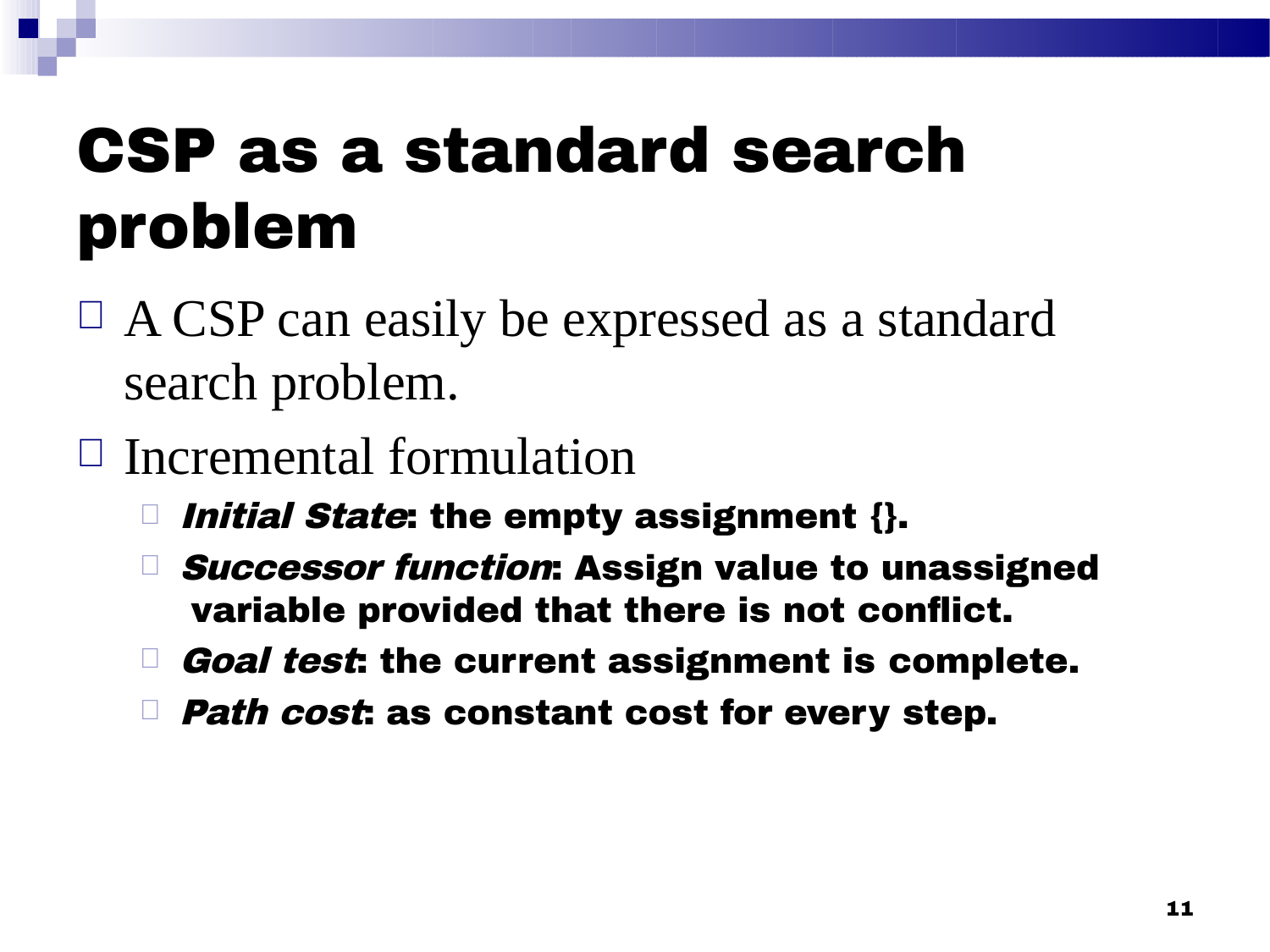

# CSP as a standard search  problem
A CSP can easily be expressed as a standard search problem.
Incremental formulation
Initial State: the empty assignment {}.
Successor function: Assign value to unassigned  variable provided that there is not conflict.
Goal test: the current assignment is complete.
Path cost: as constant cost for every step.
11